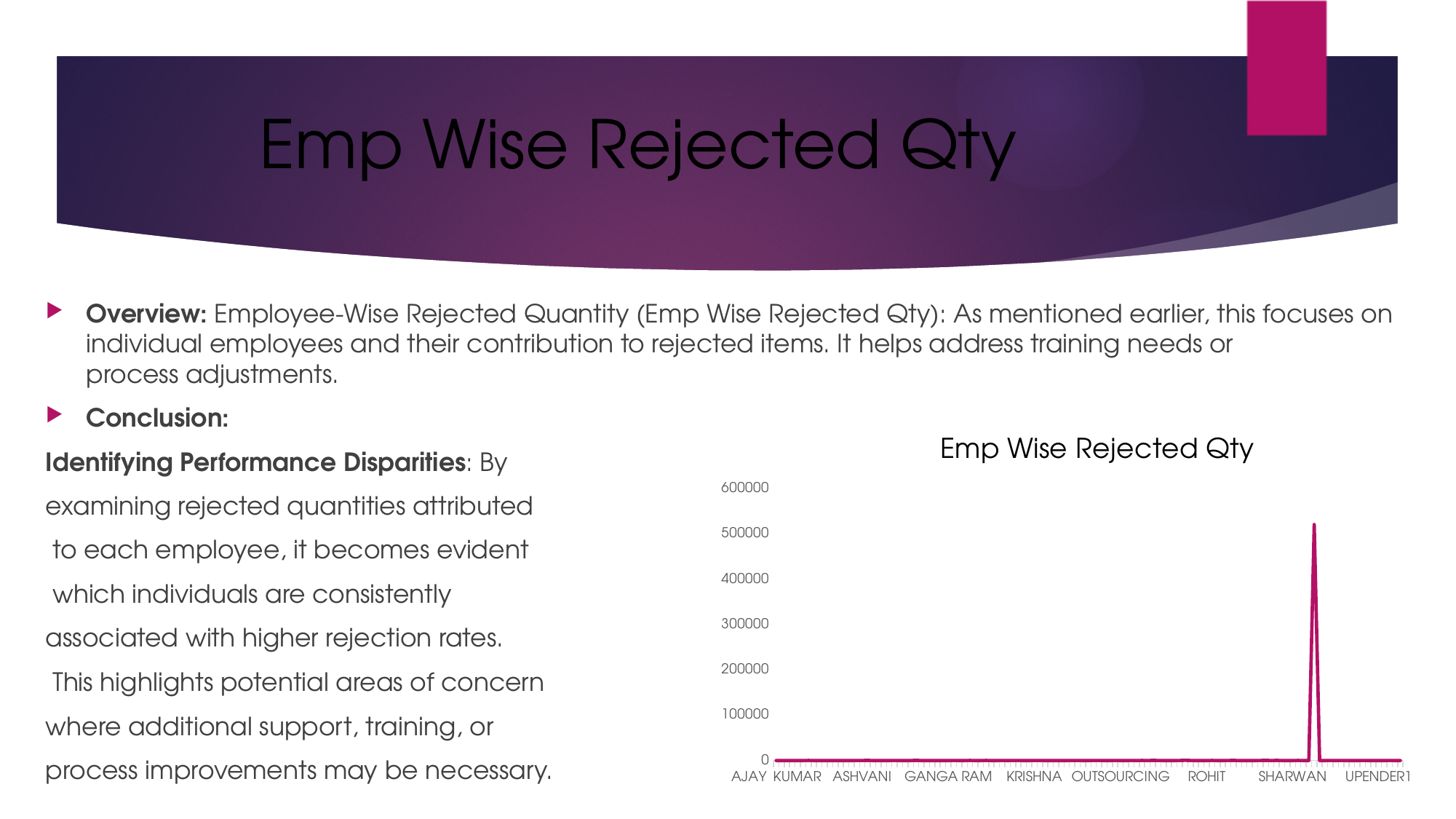

# Emp Wise Rejected Qty
Overview: Employee-Wise Rejected Quantity (Emp Wise Rejected Qty): As mentioned earlier, this focuses on individual employees and their contribution to rejected items. It helps address training needs or process adjustments.
Conclusion:
Identifying Performance Disparities: By
examining rejected quantities attributed
 to each employee, it becomes evident
 which individuals are consistently
associated with higher rejection rates.
 This highlights potential areas of concern
where additional support, training, or
process improvements may be necessary.

### Chart: Emp Wise Rejected Qty

| Category | Total |
|---|---|
| AJAY  KUMAR | 0.0 |
| AJAY YADAV | 0.0 |
| akhilesh kumar | 0.0 |
| AKSHAY | 0.0 |
| AMBRIT LAL | 0.0 |
| AMIT | 0.0 |
| Amit Sahu | 160.0 |
| ANANTU KUMAR | 0.0 |
| anil jha | 0.0 |
| anil kumar | 0.0 |
| ANKIT | 0.0 |
| ANUJ | 0.0 |
| ANUJ 2 | 0.0 |
| Arun Salar | 0.0 |
| ASHISH | 0.0 |
| ASHOK | 20.0 |
| ASHVANI | 60.0 |
| AVINASH | 245.0 |
| BABLU GUPTA | 0.0 |
| BALCHAND | 0.0 |
| BALJEET | 0.0 |
| BHAGIRATH | 0.0 |
| BHAGWAN SINGH | 55.0 |
| BHARAT BHUSHAN | 0.0 |
| Bharat Jha | 0.0 |
| BIRENDER | 0.0 |
| BITTU mishra | 290.0 |
| CHANDAN SINGH | 0.0 |
| DHANVEER KUMAR | 0.0 |
| DHARMVEER SINGH | 0.0 |
| FAKIR MOHMAD | 0.0 |
| GAJENDRA KUMAR | 0.0 |
| GANGA RAM | 0.0 |
| GYAN BHUSHAN | 70.0 |
| HARENDER | 0.0 |
| HEMANT | 0.0 |
| HETPAL | 130.0 |
| HOSHIYAR SINGH | 0.0 |
| ISRAIL | 0.0 |
| JAY PARKASH | 160.0 |
| JITENDER KUMAR | 0.0 |
| joginder singh | 0.0 |
| KALI PARSAD | 1.0 |
| KANHAIYA | 0.0 |
| kanhaiya lal | 20.0 |
| Karunakar | 45.0 |
| KIYAMUDIN | 0.0 |
| koshal mishra | 0.0 |
| KRISHNA | 50.0 |
| Mahender | 45.0 |
| MAHENDRA SINGH | 0.0 |
| MANGE RAM | 0.0 |
| Manish | 0.0 |
| Manoj | 0.0 |
| MANOJ KUMAR | 0.0 |
| Mohit | 20.0 |
| Montu Sharma | 45.0 |
| MUKESH | 0.0 |
| MUKESH KUMAR | 0.0 |
| mukesh-1 | 10.0 |
| mukesh-1 kumar | 60.0 |
| mukesh-3 | 0.0 |
| NAND KISHOR | 0.0 |
| NAVEEN | 45.0 |
| OUTSOURCING | 0.0 |
| PARDEEP KUMAR | 0.0 |
| PAWAN KUMAR | 25.0 |
| phool kumar | 0.0 |
| PREM PAL | 141.0 |
| Pyare Lal | 0.0 |
| raj  kumar | 250.0 |
| RAJ KUMAR | 30.0 |
| RAJEEV CHOUDHARY | 0.0 |
| rajesh | 0.0 |
| RAKESH | 0.0 |
| Ram Chandar | 70.0 |
| RAM JI | 500.0 |
| RAM SUTI | 40.0 |
| RAMJI | 0.0 |
| RAVISH PATHAK | 0.0 |
| ROHIT | 0.0 |
| SAMEER | 120.0 |
| SAMIM ANSARI | 0.0 |
| Sandeep | 0.0 |
| Sandeep kr | 50.0 |
| sanjay  kumar | 205.0 |
| sanjay singh | 0.0 |
| sanjeet | 0.0 |
| SANJEEV  PRINTING | 0.0 |
| SANT RAM | 0.0 |
| SANTOSH | 15.0 |
| SANTOSH KUMAR | 350.0 |
| SANTOSH MISHRA | 0.0 |
| SATENDER | 230.0 |
| shahnwaz | 0.0 |
| sharukh | 0.0 |
| SHARWAN | 0.0 |
| Shekhar Chandra | 130.0 |
| SHRI KANT | 0.0 |
| SHRI NIWASH | 0.0 |
| Shruti Singh | 520867.0 |
| SIKANDER | 0.0 |
| SUBHASH SINGH | 0.0 |
| SUNIL | 60.0 |
| sunil singh | 0.0 |
| Surender | 85.0 |
| SURYA BHAN SIGNH | 0.0 |
| TAJENDER | 0.0 |
| UMASHANKER | 0.0 |
| umesh | 20.0 |
| umesh kushwa | 0.0 |
| UPENDER 2 | 0.0 |
| UPENDER1 | 0.0 |
| VIJAY | 0.0 |
| VINOD | 10.0 |
| VISHAL | 0.0 |
| YOGESH KUMAR | 0.0 |